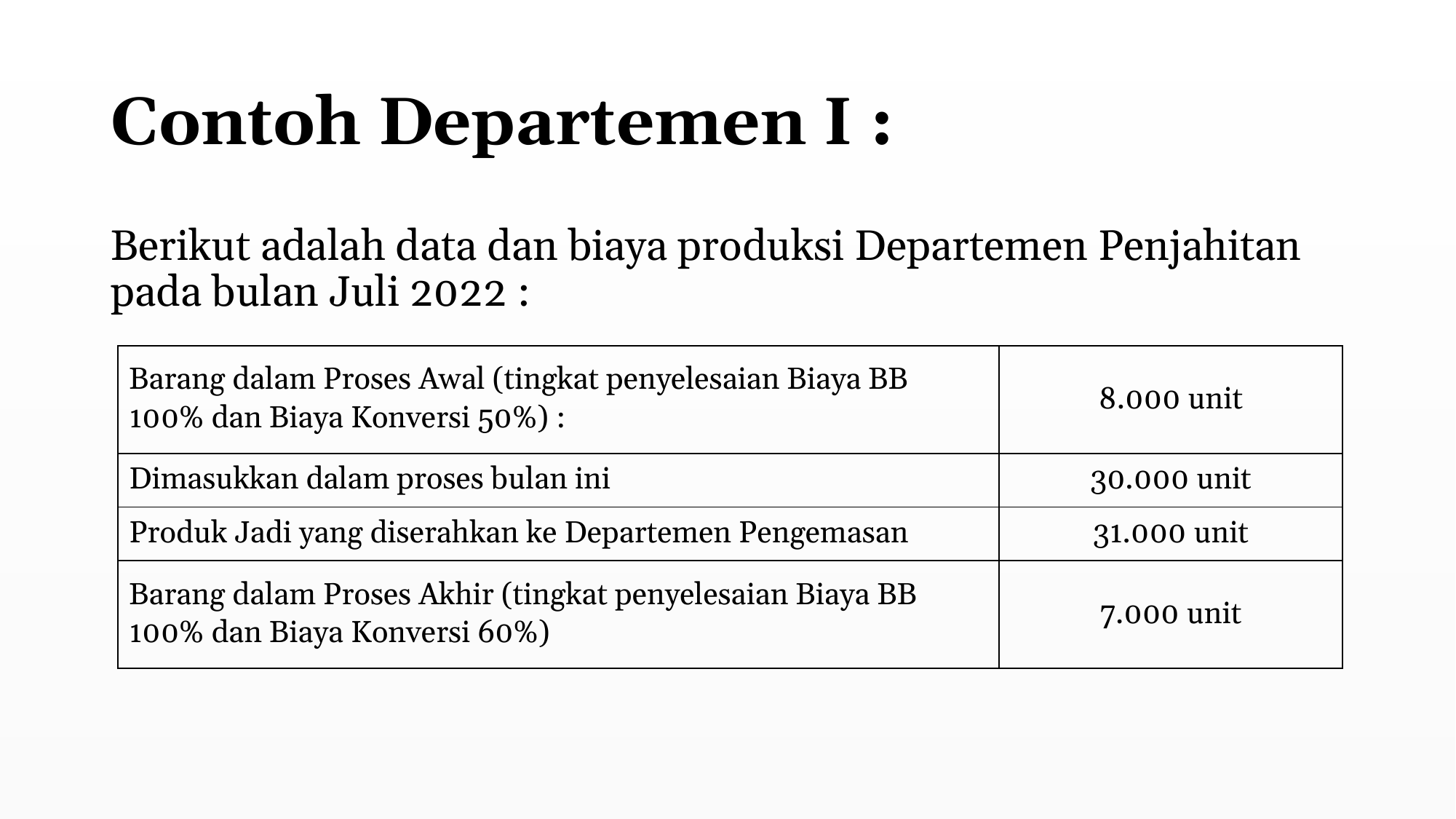

# Contoh Departemen I :
Berikut adalah data dan biaya produksi Departemen Penjahitan pada bulan Juli 2022 :

| Barang dalam Proses Awal (tingkat penyelesaian Biaya BB 100% dan Biaya Konversi 50%) : | 8.000 unit |
| --- | --- |
| Dimasukkan dalam proses bulan ini | 30.000 unit |
| Produk Jadi yang diserahkan ke Departemen Pengemasan | 31.000 unit |
| Barang dalam Proses Akhir (tingkat penyelesaian Biaya BB 100% dan Biaya Konversi 60%) | 7.000 unit |